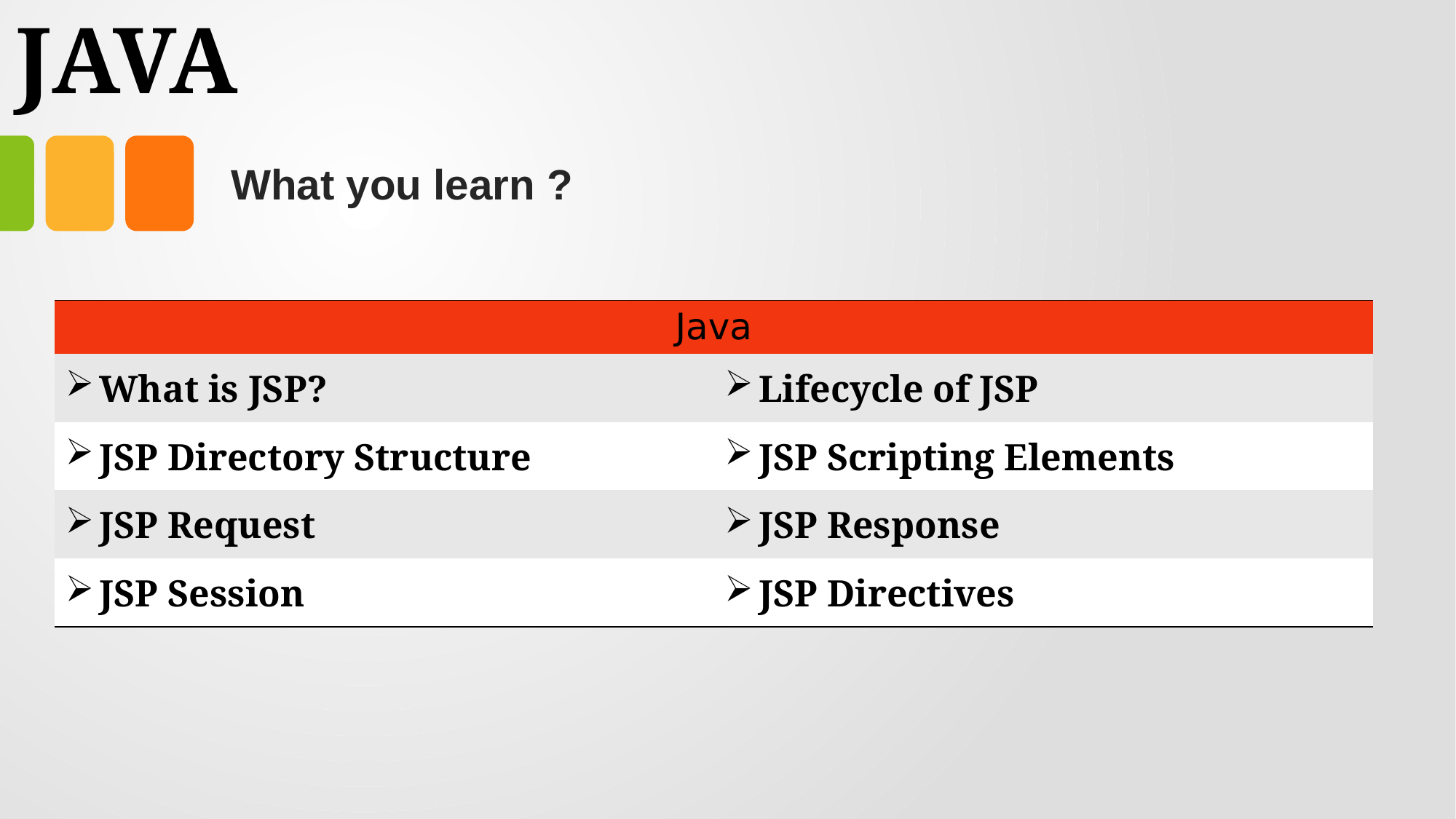

# JAVA
What you learn ?
| Java | Expressions |
| --- | --- |
| What is JSP? | Lifecycle of JSP |
| JSP Directory Structure | JSP Scripting Elements |
| JSP Request | JSP Response |
| JSP Session | JSP Directives |